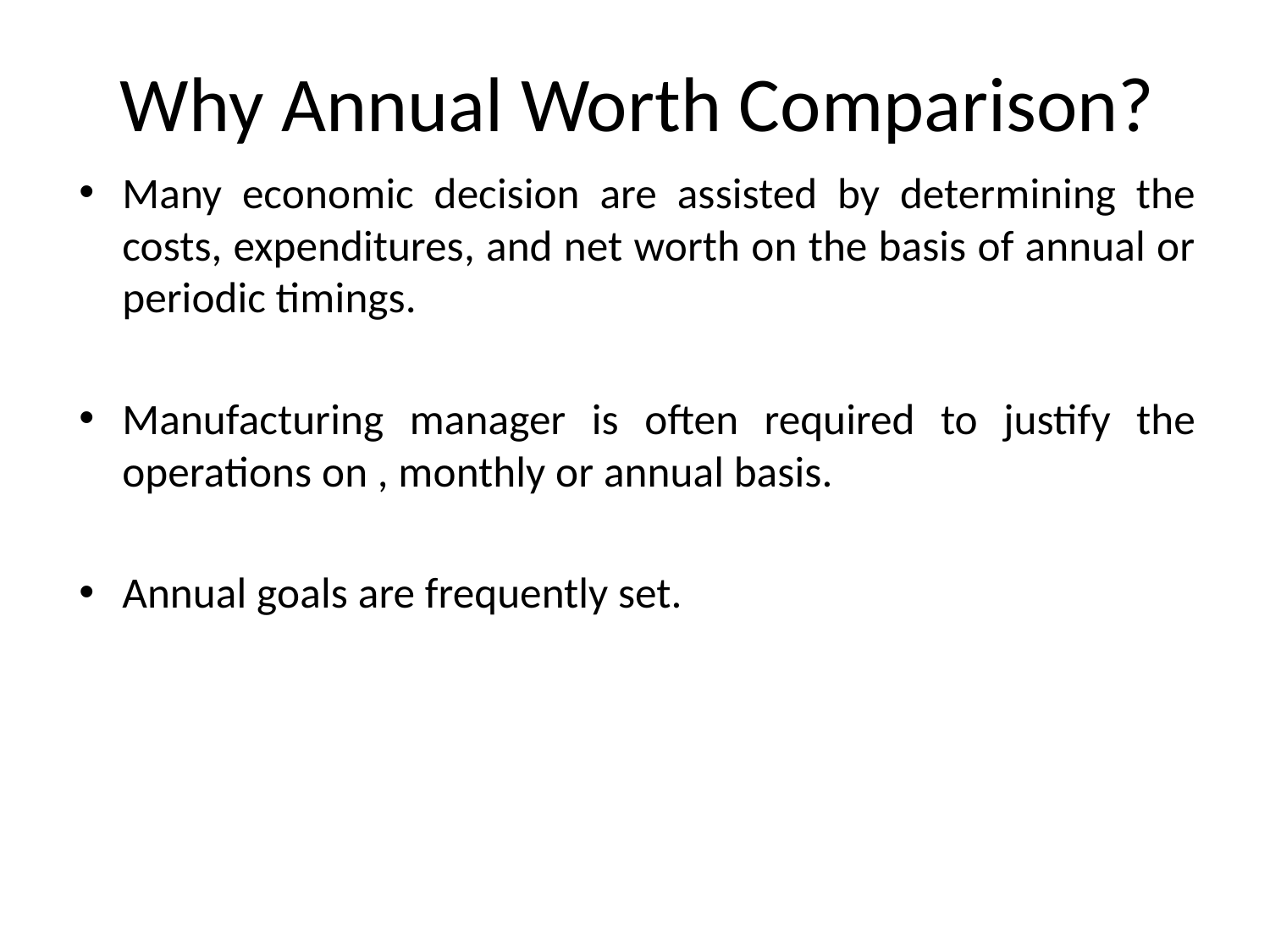

# Why Annual Worth Comparison?
Many economic decision are assisted by determining the costs, expenditures, and net worth on the basis of annual or periodic timings.

Manufacturing manager is often required to justify the operations on , monthly or annual basis.

Annual goals are frequently set.